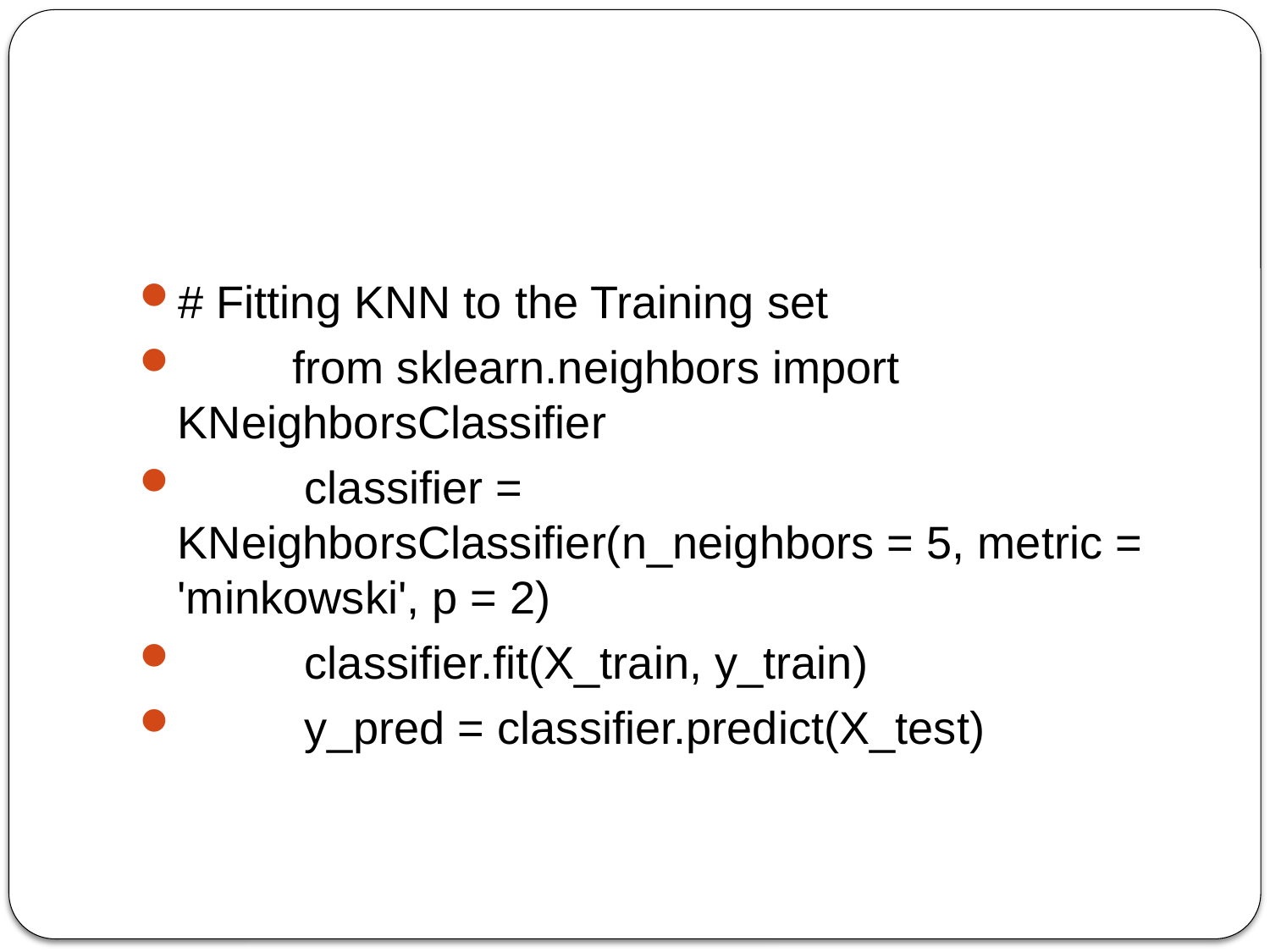

#

# Fitting KNN to the Training set
         from sklearn.neighbors import KNeighborsClassifier
	classifier = KNeighborsClassifier(n_neighbors = 5, metric = 'minkowski', p = 2)
	classifier.fit(X_train, y_train)
	y_pred = classifier.predict(X_test)